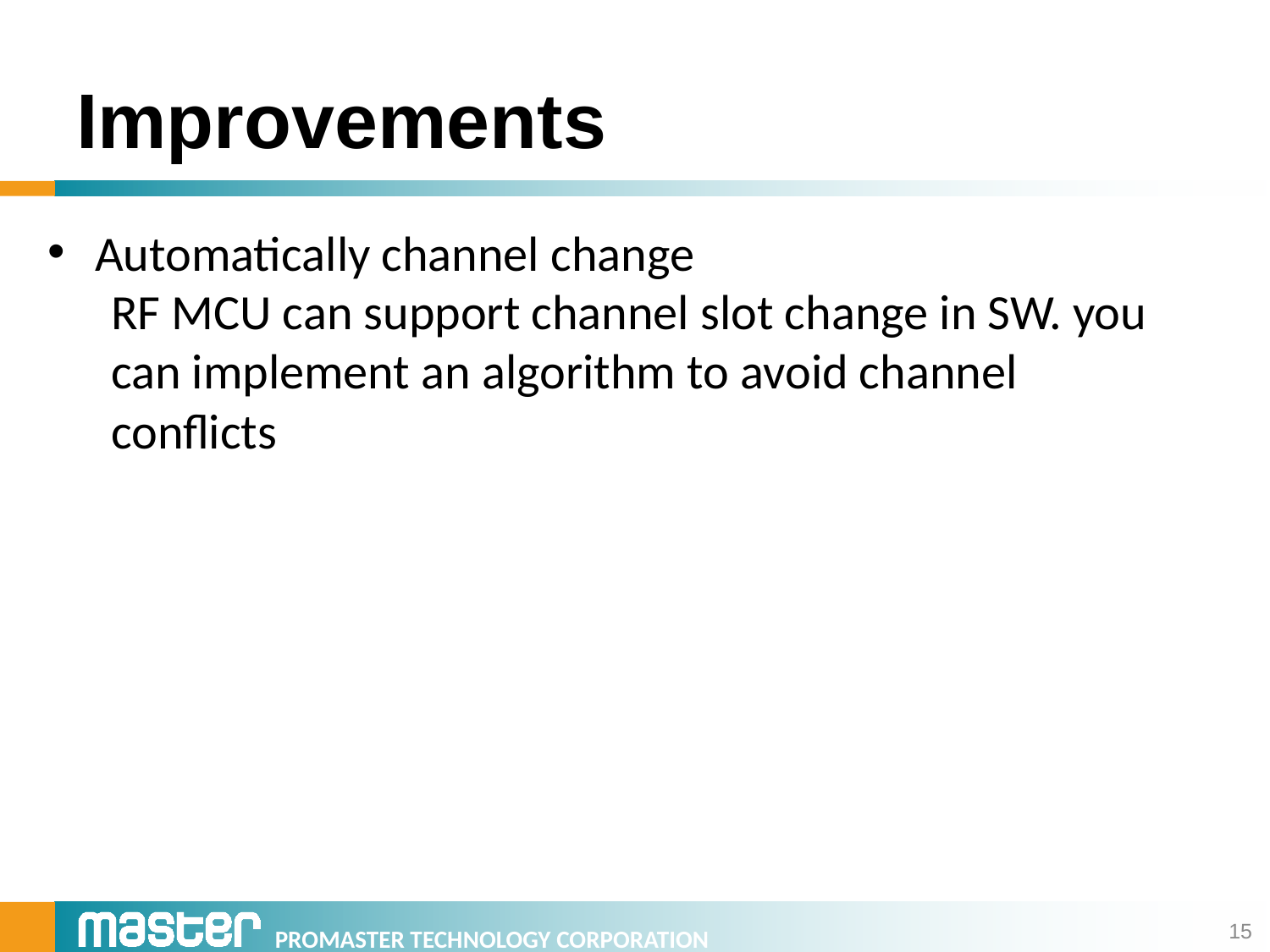

# Improvements
Automatically channel change
RF MCU can support channel slot change in SW. you can implement an algorithm to avoid channel conflicts

15